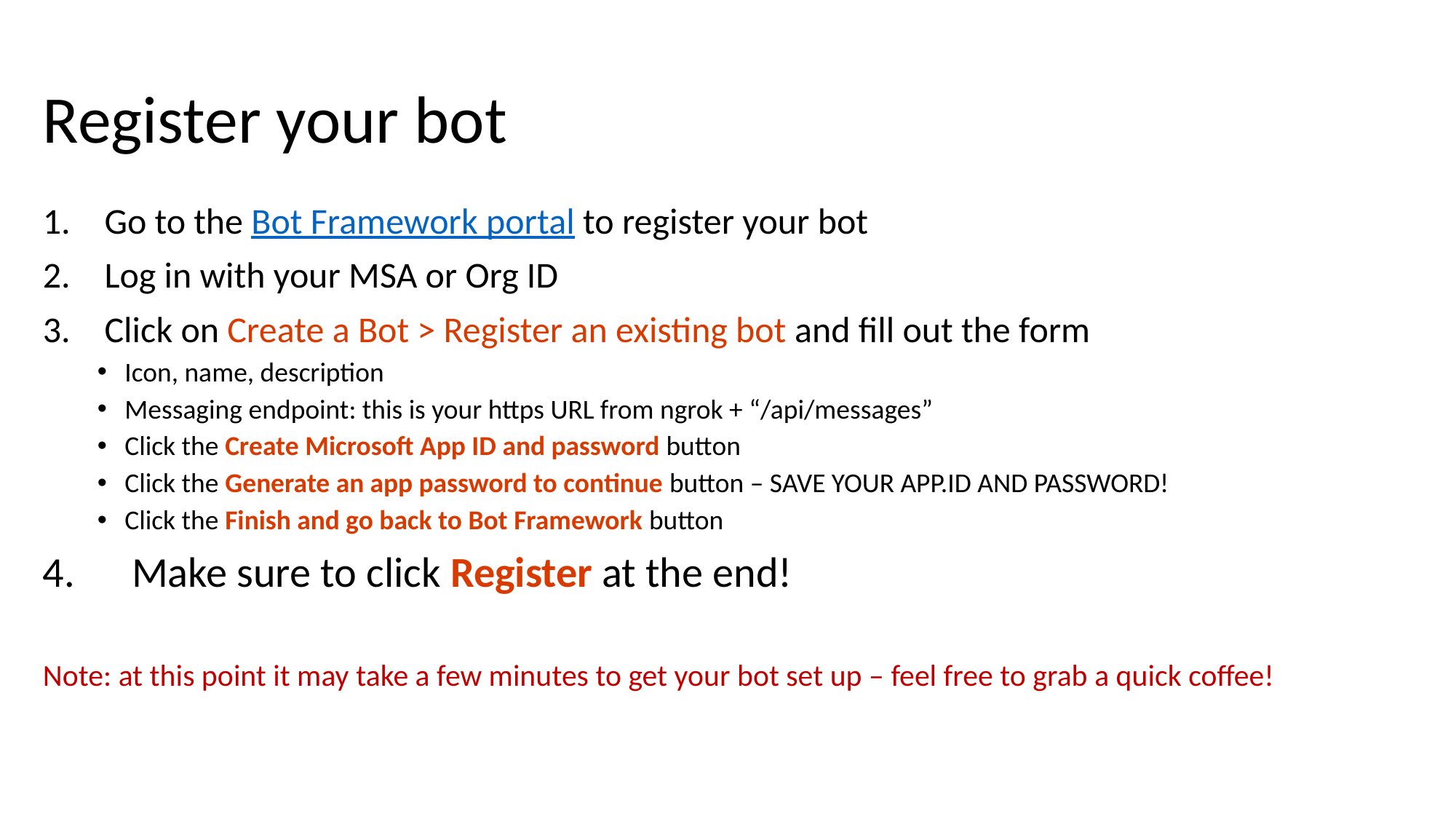

# Register your bot
Go to the Bot Framework portal to register your bot
Log in with your MSA or Org ID
Click on Create a Bot > Register an existing bot and fill out the form
Icon, name, description
Messaging endpoint: this is your https URL from ngrok + “/api/messages”
Click the Create Microsoft App ID and password button
Click the Generate an app password to continue button – SAVE YOUR APP.ID AND PASSWORD!
Click the Finish and go back to Bot Framework button
Make sure to click Register at the end!

Note: at this point it may take a few minutes to get your bot set up – feel free to grab a quick coffee!